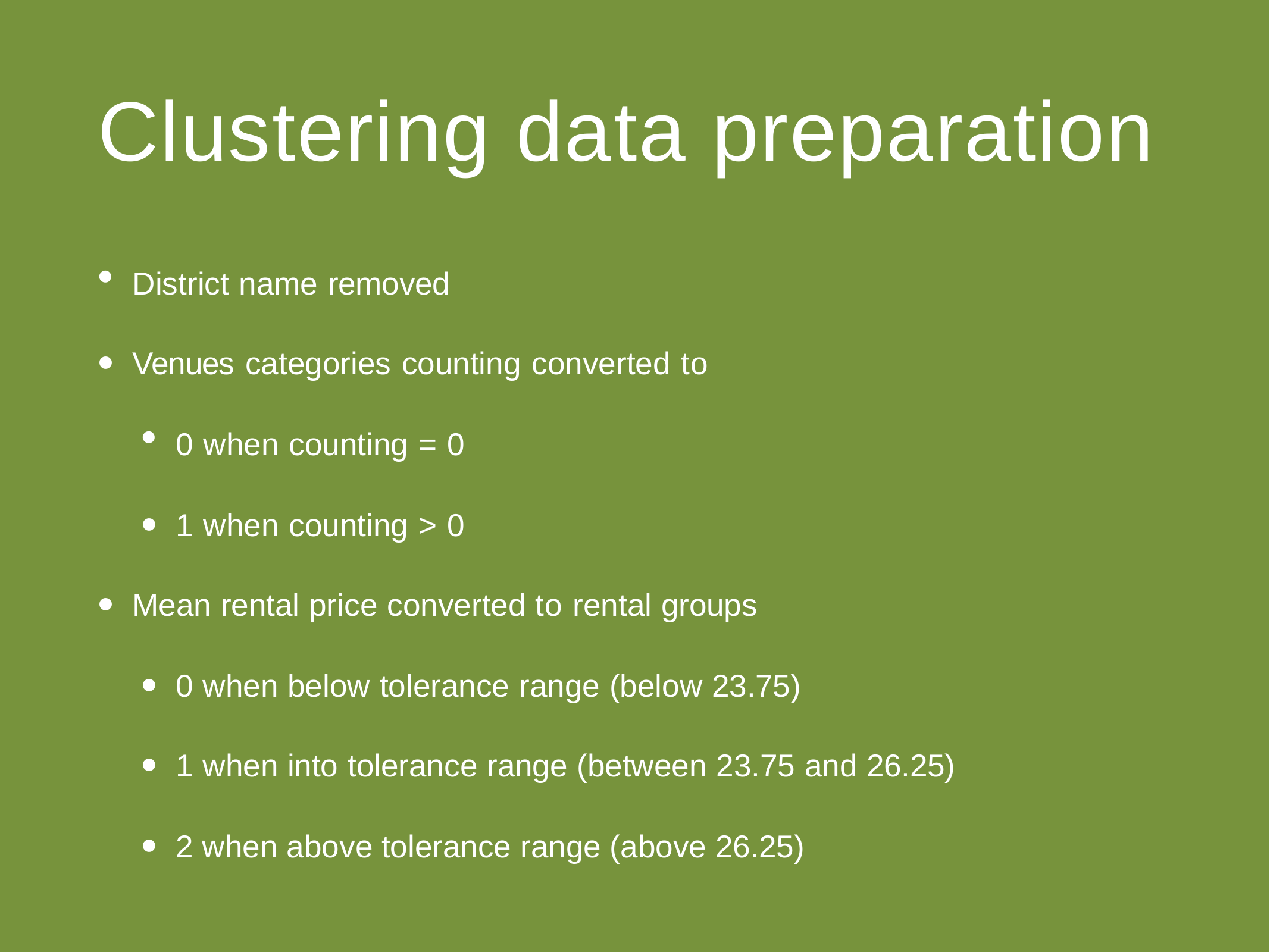

# Clustering data preparation
District name removed

Venues categories counting converted to

0 when counting = 0

1 when counting > 0

Mean rental price converted to rental groups

0 when below tolerance range (below 23.75)

1 when into tolerance range (between 23.75 and 26.25)

2 when above tolerance range (above 26.25)